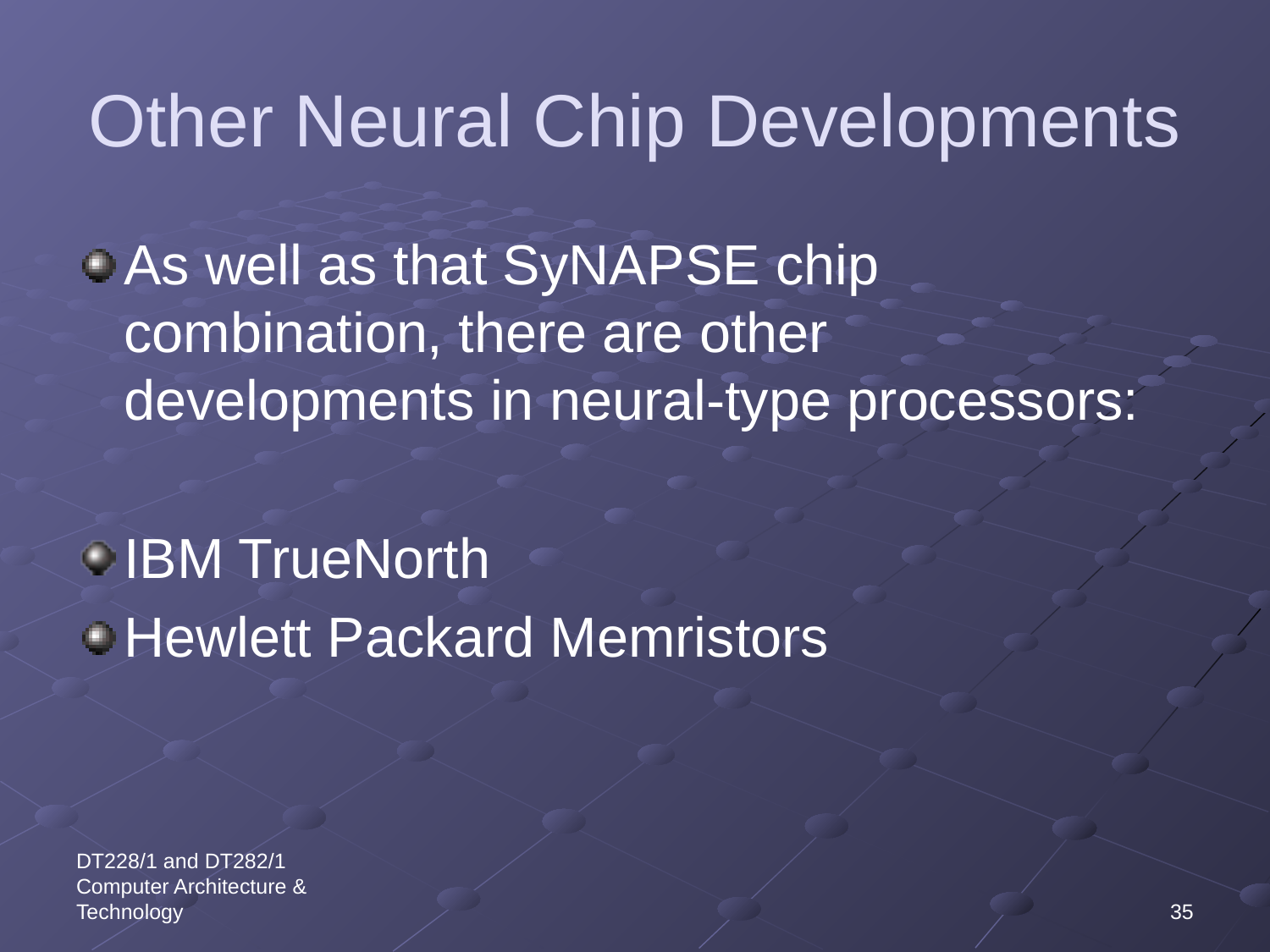

# Other Neural Chip Developments
As well as that SyNAPSE chip combination, there are other developments in neural-type processors:

IBM TrueNorth
Hewlett Packard Memristors
DT228/1 and DT282/1 Computer Architecture & Technology
35